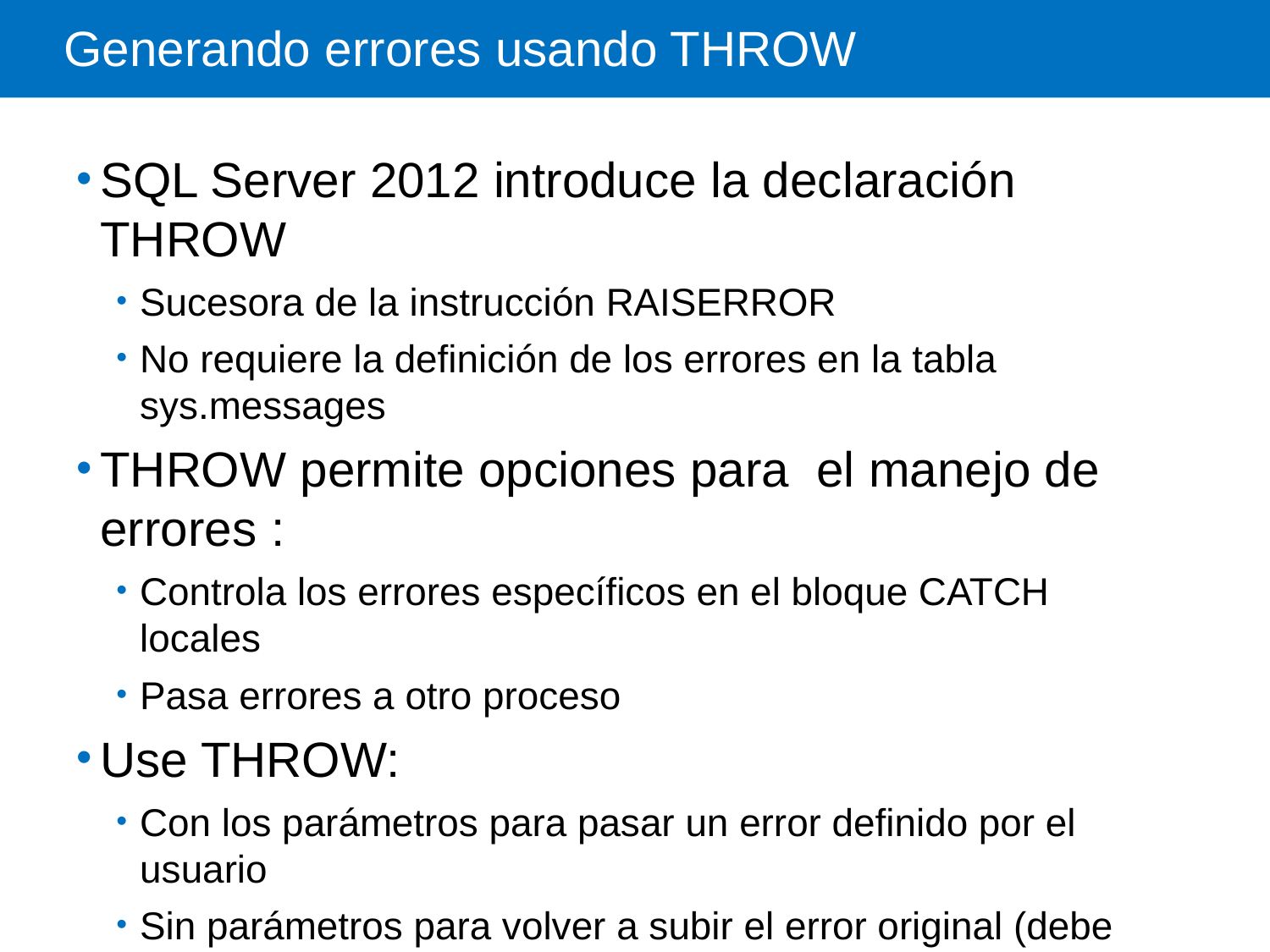

# Generando errores usando THROW
SQL Server 2012 introduce la declaración THROW
Sucesora de la instrucción RAISERROR
No requiere la definición de los errores en la tabla sys.messages
THROW permite opciones para  el manejo de errores :
Controla los errores específicos en el bloque CATCH locales
Pasa errores a otro proceso
Use THROW:
Con los parámetros para pasar un error definido por el usuario
Sin parámetros para volver a subir el error original (debe estar dentro de un bloque CATCH)